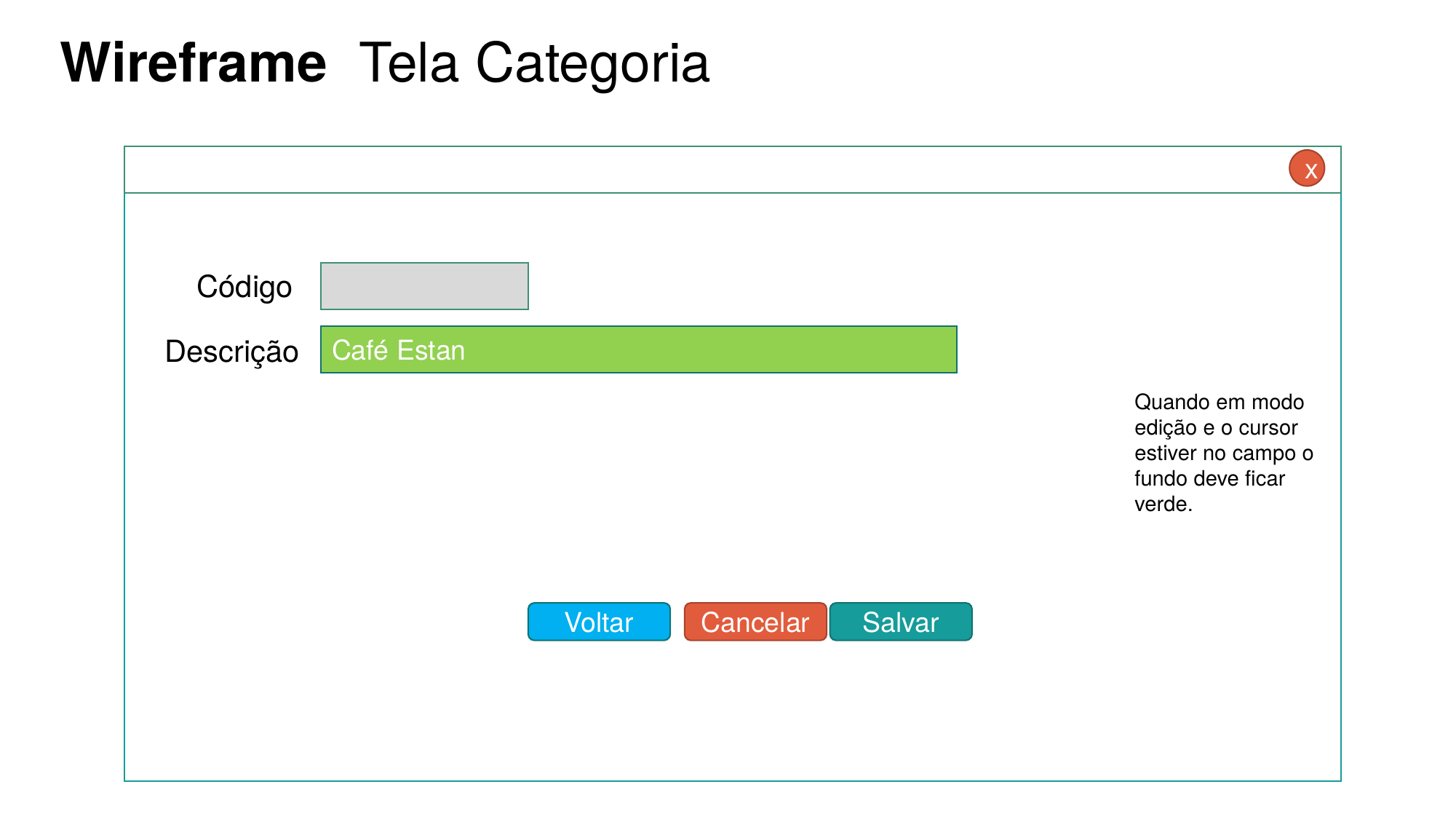

Wireframe
# Tela Categoria
Código

x

Descrição
Café Estan
Quando em modo edição e o cursor estiver no campo o fundo deve ficar verde.
Voltar
Cancelar
Salvar